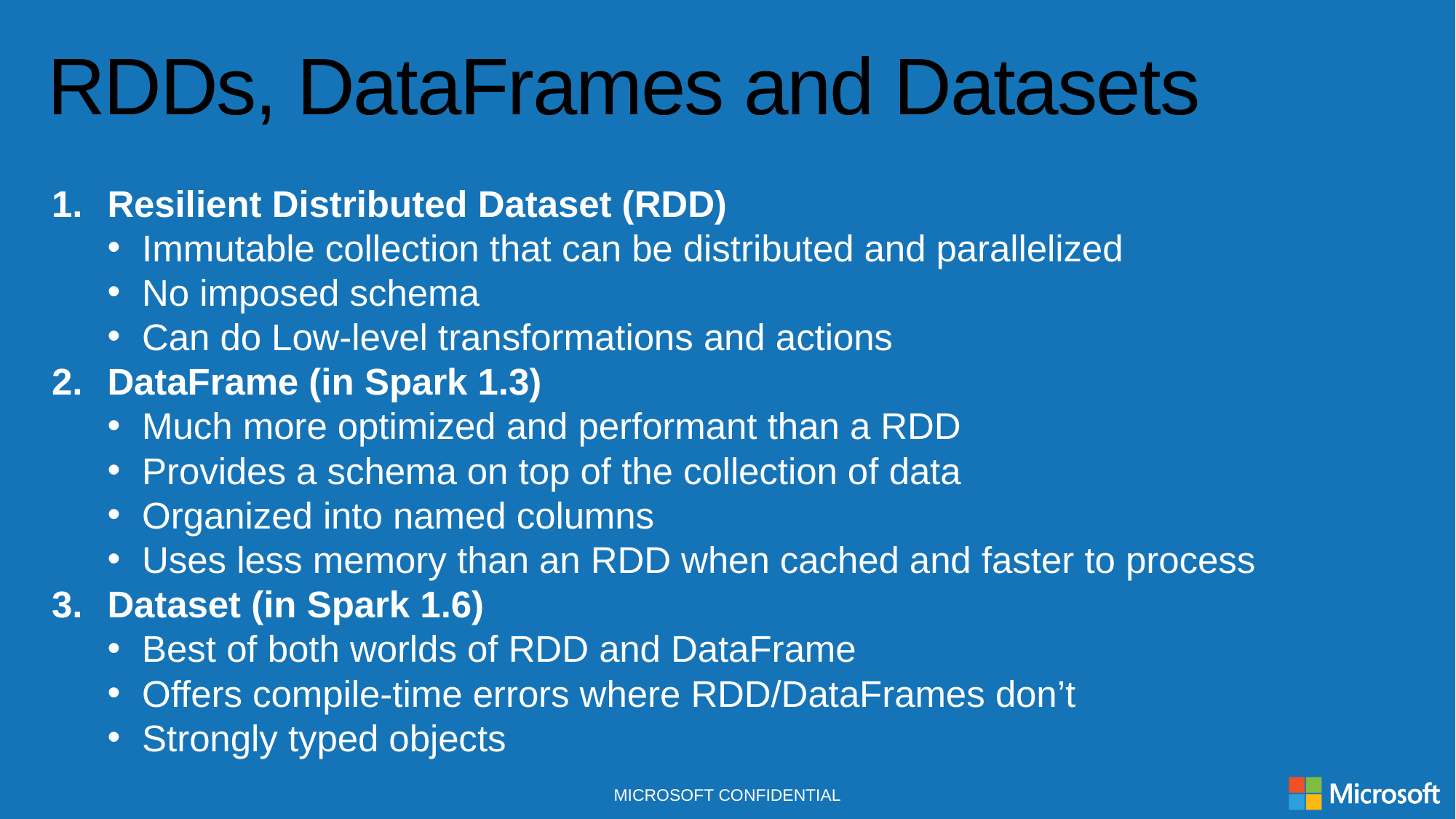

RDDs, DataFrames and Datasets

Resilient Distributed Dataset (RDD)
Immutable collection that can be distributed and parallelized
No imposed schema
Can do Low-level transformations and actions
DataFrame (in Spark 1.3)
Much more optimized and performant than a RDD
Provides a schema on top of the collection of data
Organized into named columns
Uses less memory than an RDD when cached and faster to process
Dataset (in Spark 1.6)
Best of both worlds of RDD and DataFrame
Offers compile-time errors where RDD/DataFrames don’t
Strongly typed objects